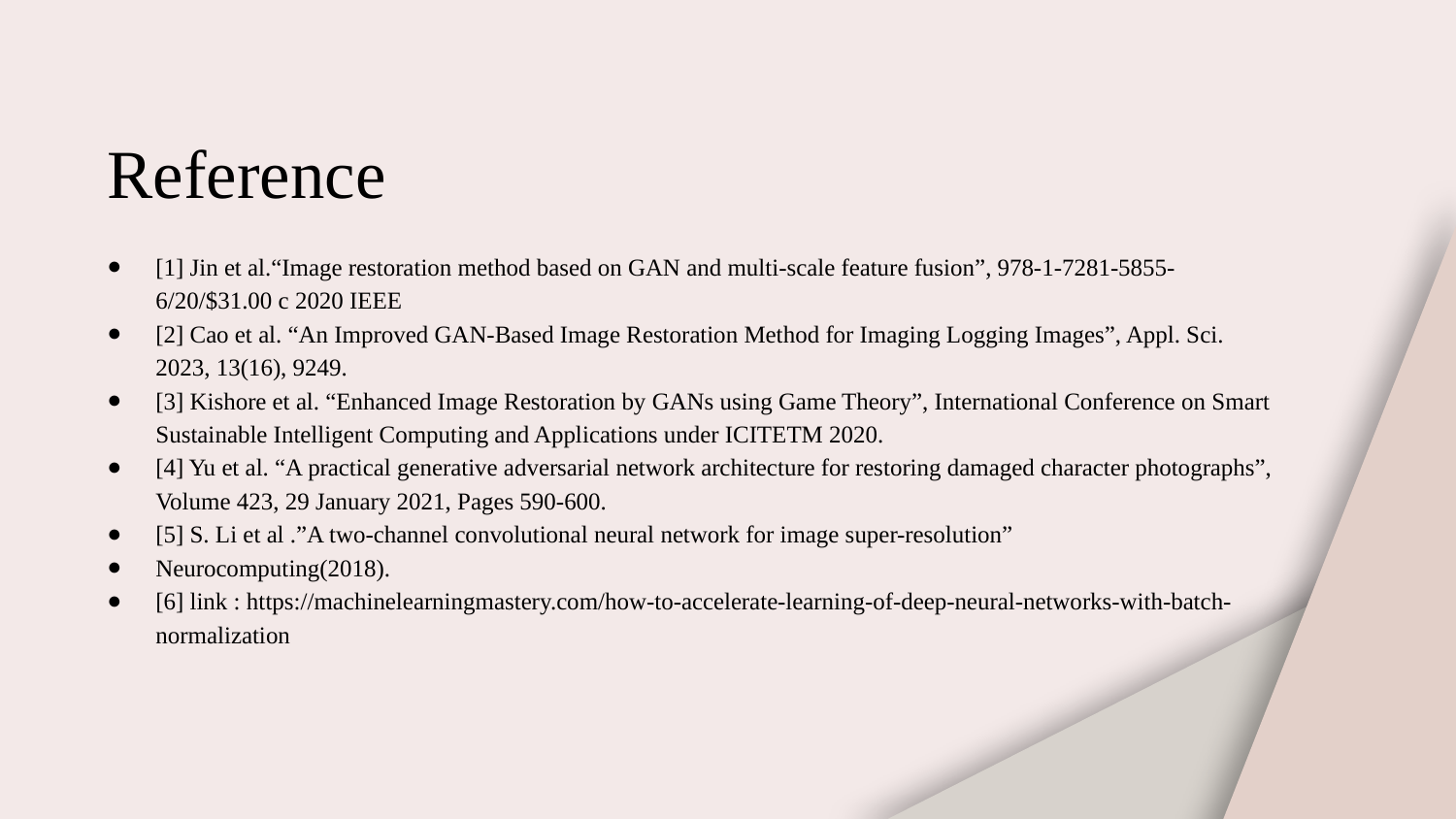

# Reference
[1] Jin et al.“Image restoration method based on GAN and multi-scale feature fusion”, 978-1-7281-5855-6/20/$31.00 c 2020 IEEE
[2] Cao et al. “An Improved GAN-Based Image Restoration Method for Imaging Logging Images”, Appl. Sci. 2023, 13(16), 9249.
[3] Kishore et al. “Enhanced Image Restoration by GANs using Game Theory”, International Conference on Smart Sustainable Intelligent Computing and Applications under ICITETM 2020.
[4] Yu et al. “A practical generative adversarial network architecture for restoring damaged character photographs”, Volume 423, 29 January 2021, Pages 590-600.
[5] S. Li et al .”A two-channel convolutional neural network for image super-resolution”
Neurocomputing(2018).
[6] link : https://machinelearningmastery.com/how-to-accelerate-learning-of-deep-neural-networks-with-batch-normalization